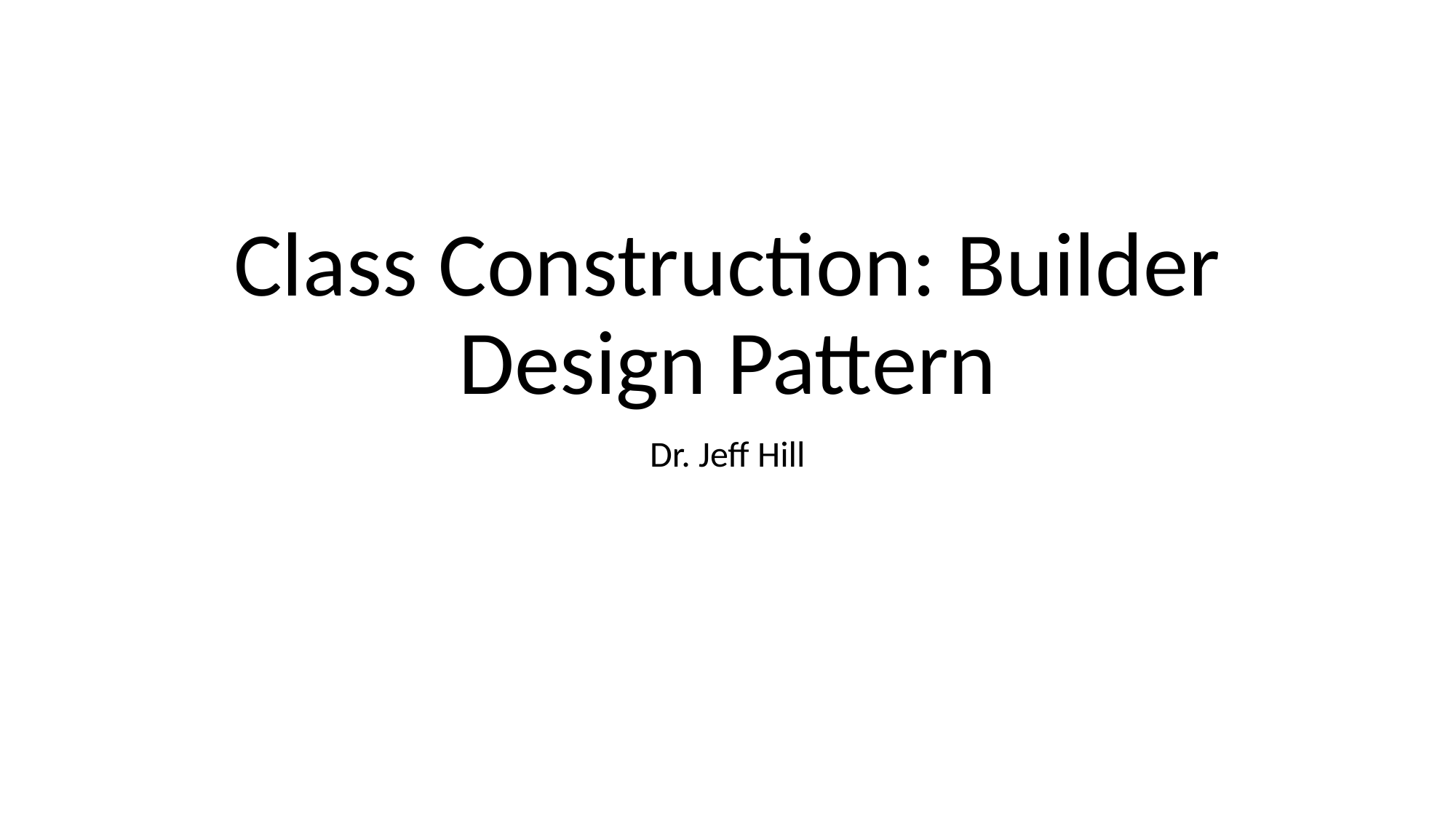

# Class Construction: Builder Design Pattern
Dr. Jeff Hill